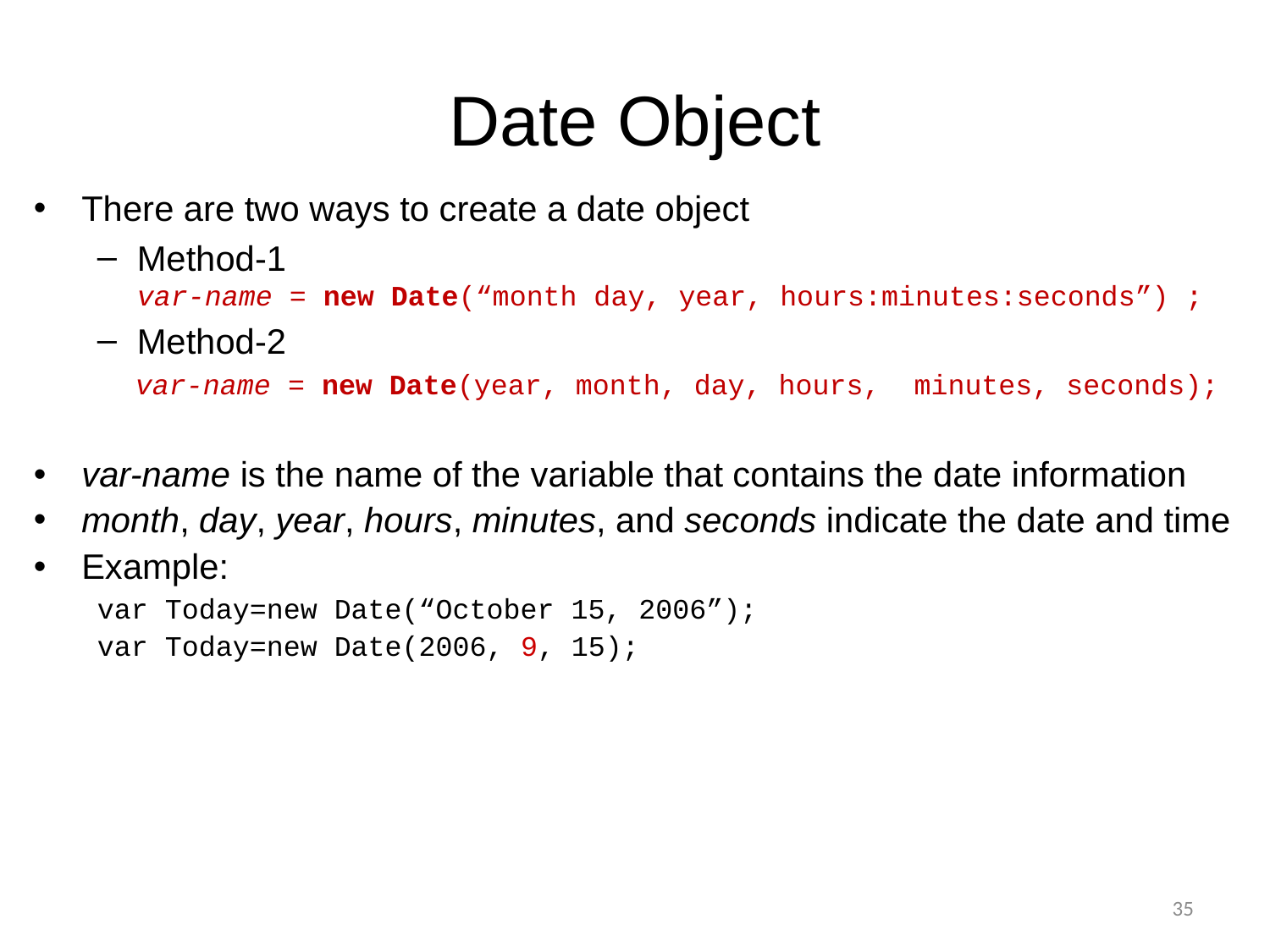

# Date Object
There are two ways to create a date object
Method-1
var-name = new Date(“month day, year, hours:minutes:seconds”) ;
Method-2
      var-name = new Date(year, month, day, hours,  minutes, seconds);

var-name is the name of the variable that contains the date information
month, day, year, hours, minutes, and seconds indicate the date and time
Example:
var Today=new Date(“October 15, 2006”);
var Today=new Date(2006, 9, 15);
35